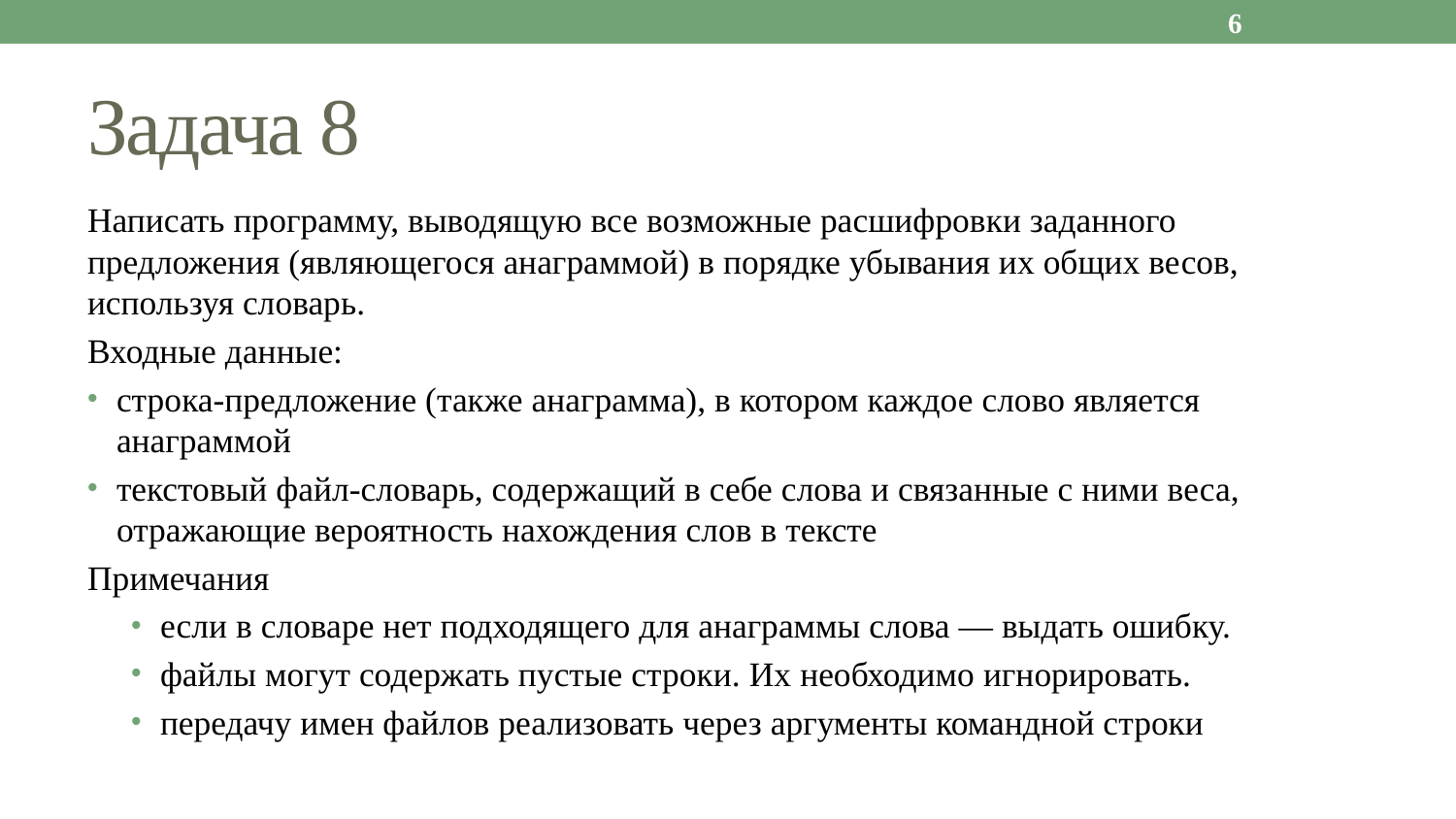

6
# Задача 8
Написать программу, выводящую все возможные расшифровки заданного предложения (являющегося анаграммой) в порядке убывания их общих весов, используя словарь.
Входные данные:
строка-предложение (также анаграмма), в котором каждое слово является анаграммой
текстовый файл-словарь, содержащий в себе слова и связанные с ними веса, отражающие вероятность нахождения слов в тексте
Примечания
если в словаре нет подходящего для анаграммы слова — выдать ошибку.
файлы могут содержать пустые строки. Их необходимо игнорировать.
передачу имен файлов реализовать через аргументы командной строки